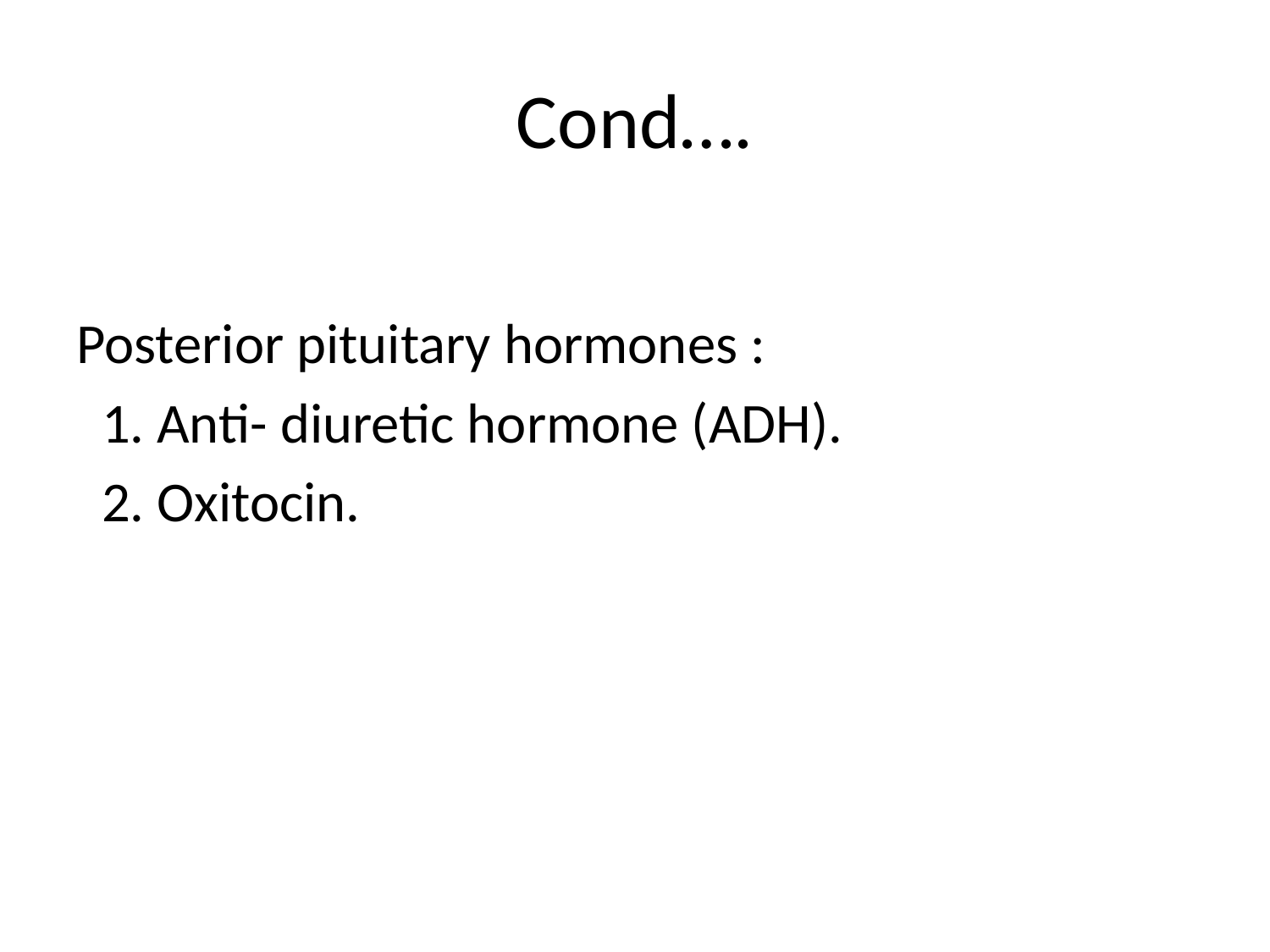

# Cond….

Posterior pituitary hormones :
  1. Anti- diuretic hormone (ADH).
  2. Oxitocin.